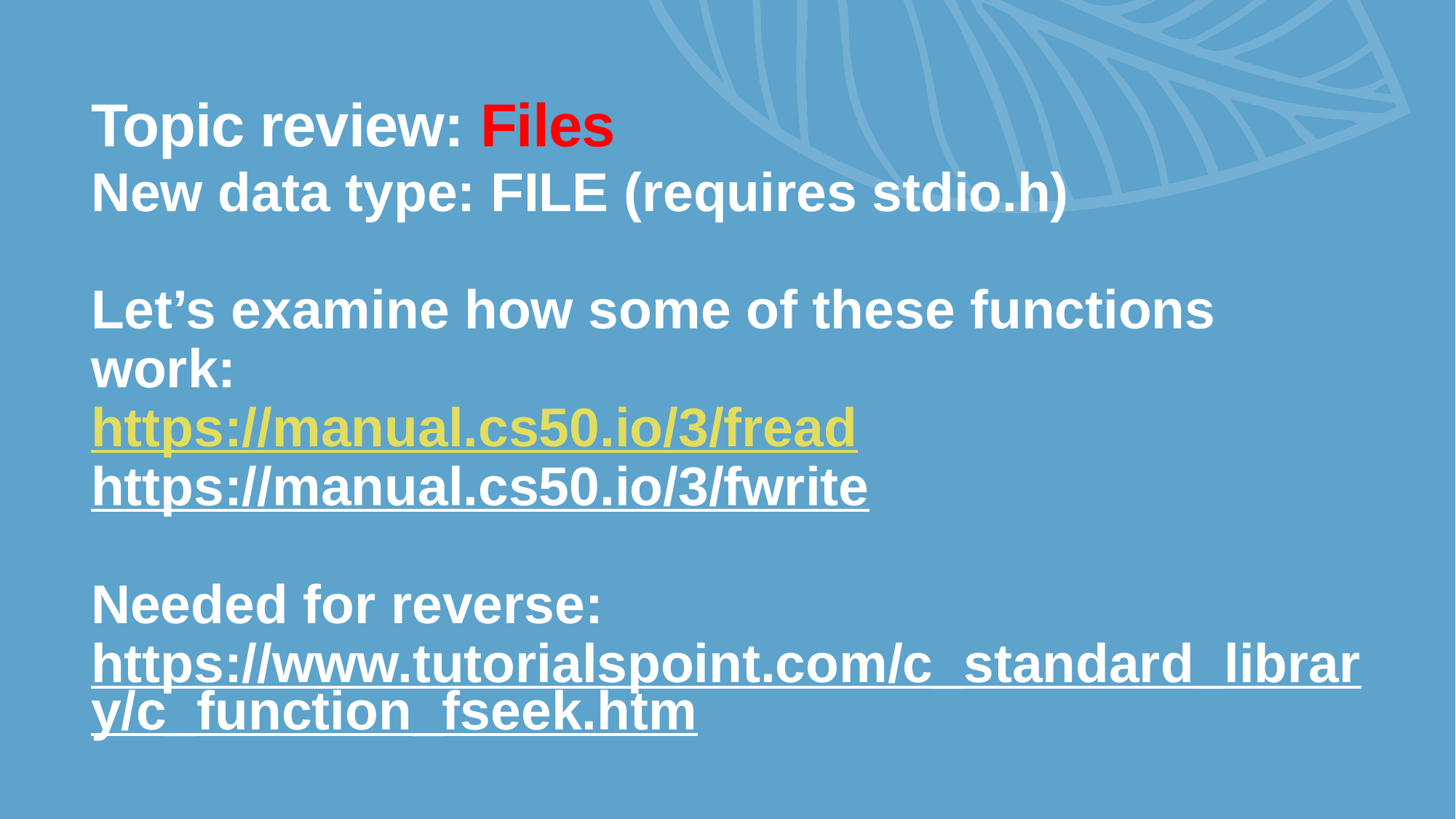

# Topic review: Files
New data type: FILE (requires stdio.h)

Let’s examine how some of these functions work:
https://manual.cs50.io/3/fread
https://manual.cs50.io/3/fwrite

Needed for reverse:
https://www.tutorialspoint.com/c_standard_library/c_function_fseek.htm